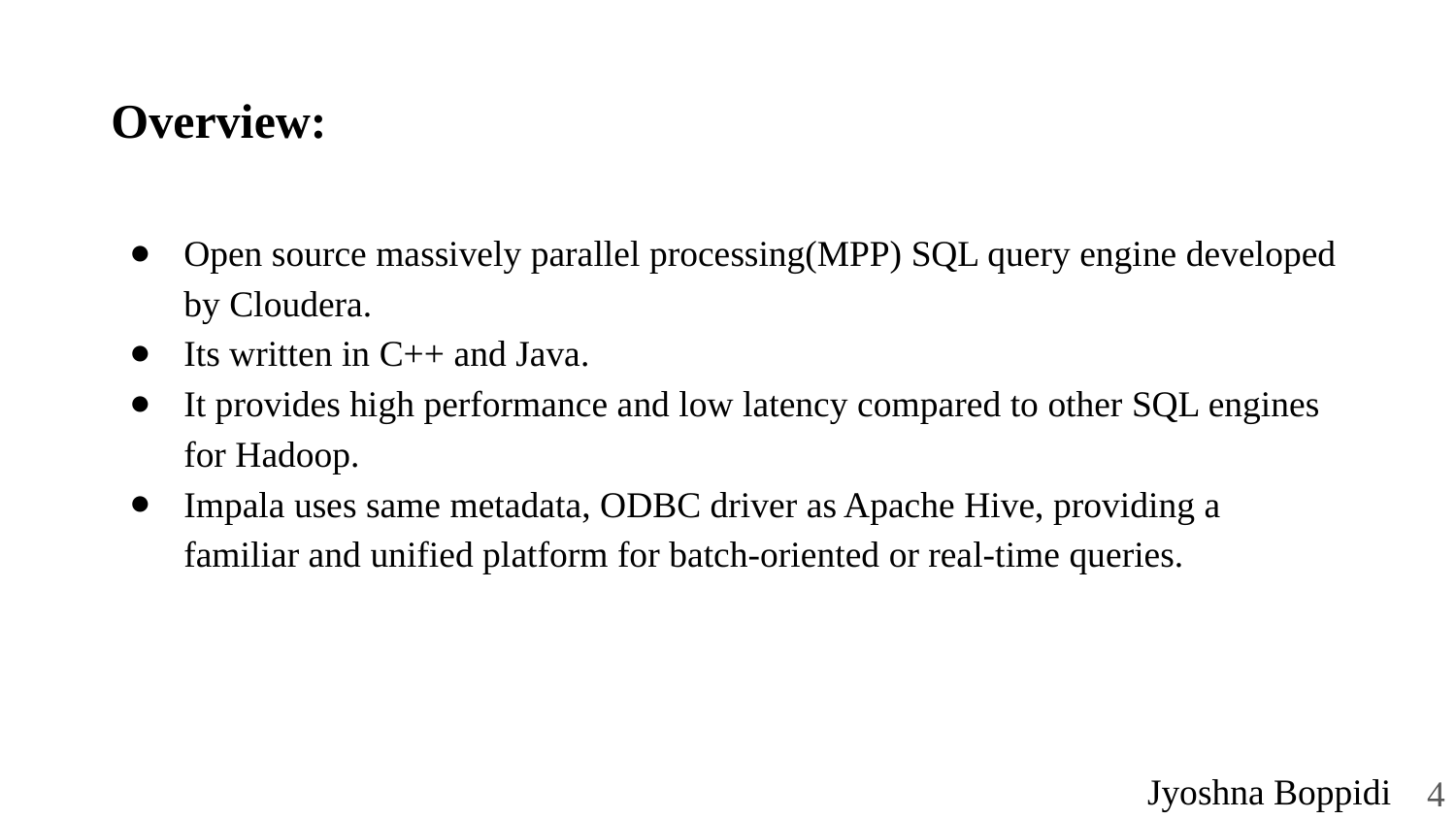

# Overview:
Open source massively parallel processing(MPP) SQL query engine developed by Cloudera.
Its written in C++ and Java.
It provides high performance and low latency compared to other SQL engines for Hadoop.
Impala uses same metadata, ODBC driver as Apache Hive, providing a familiar and unified platform for batch-oriented or real-time queries.

   Jyoshna Boppidi

4